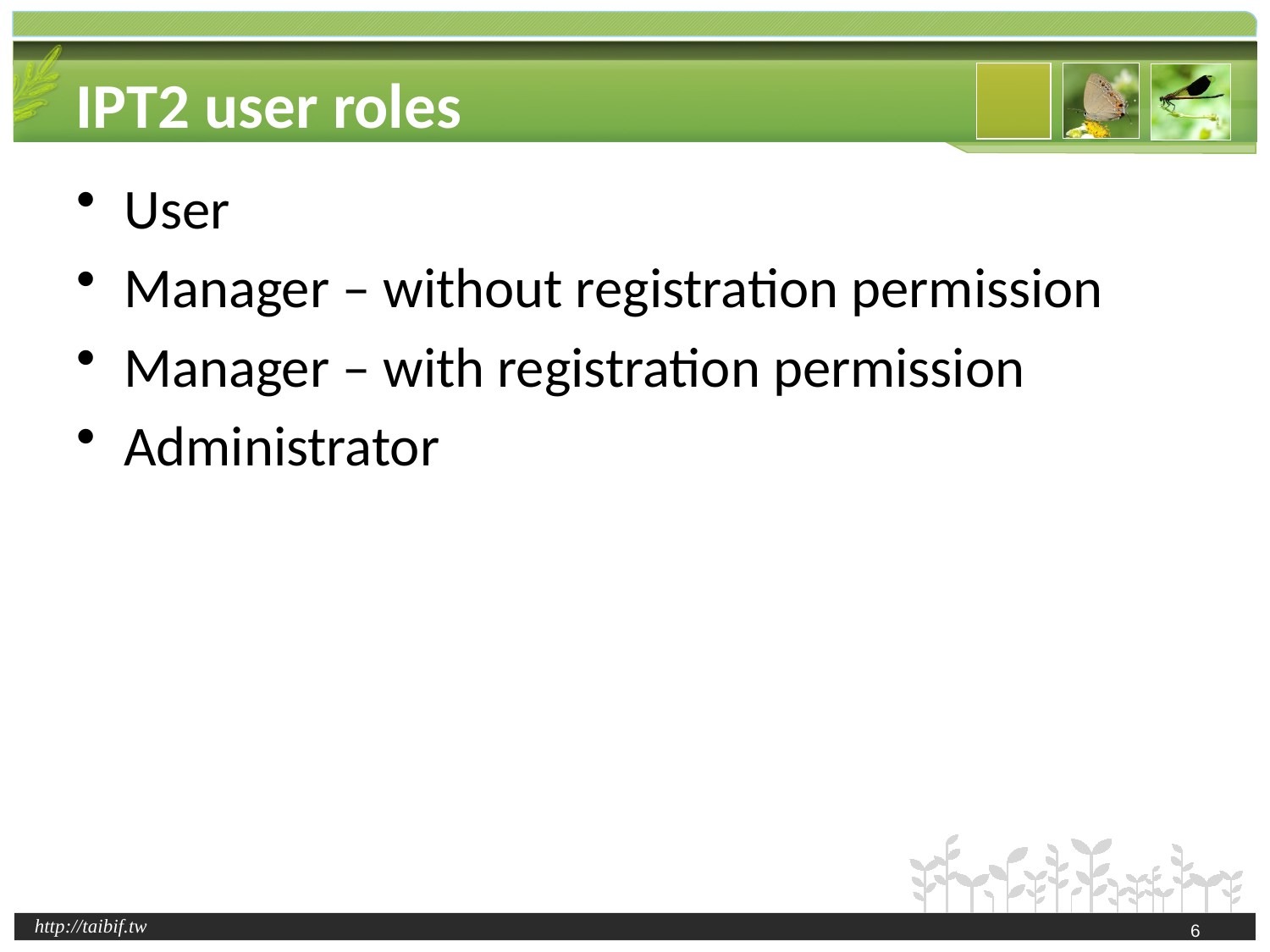

# IPT2 user roles
User
Manager – without registration permission
Manager – with registration permission
Administrator
6